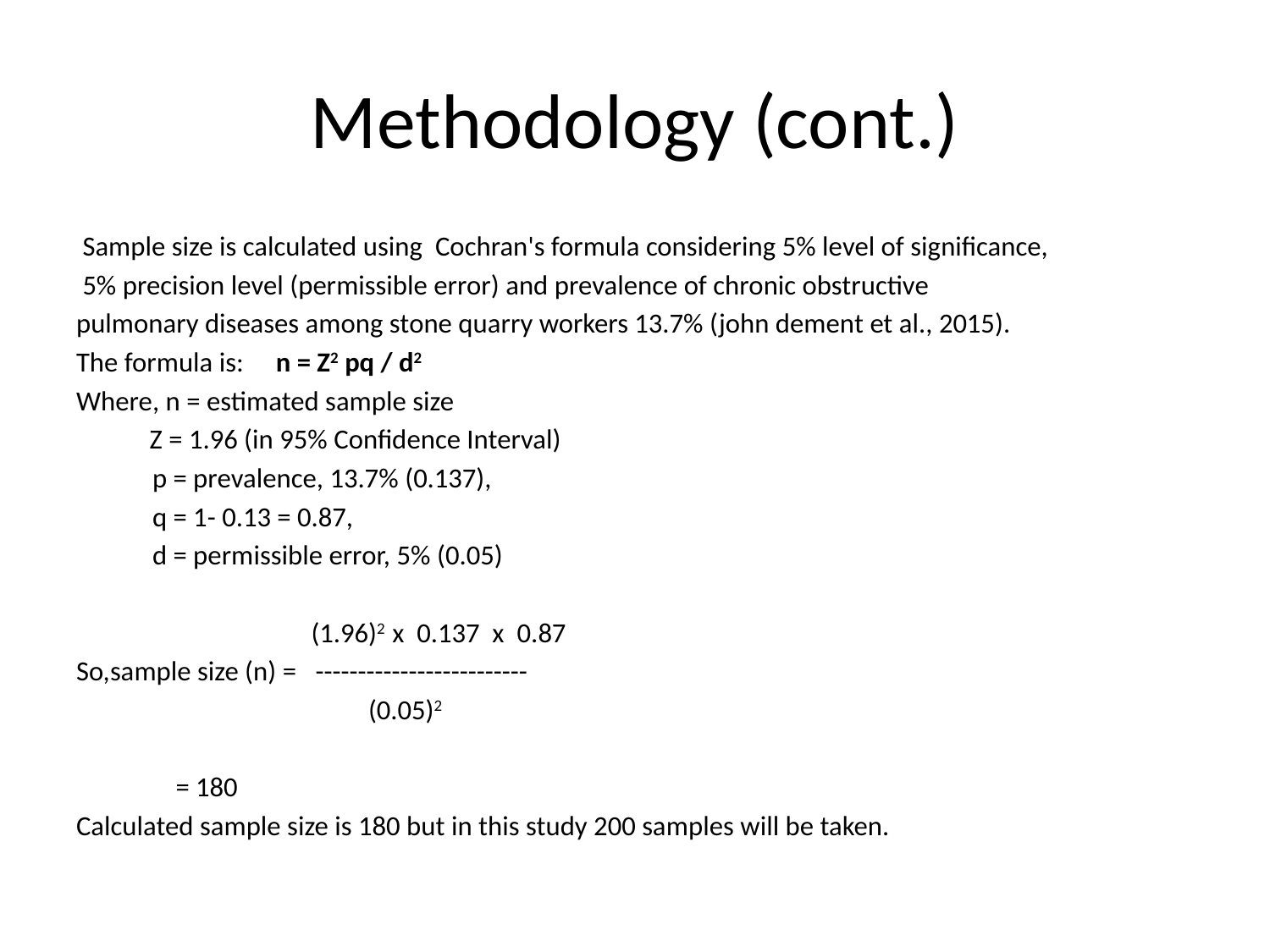

# Methodology (cont.)
 Sample size is calculated using  Cochran's formula considering 5% level of significance,
 5% precision level (permissible error) and prevalence of chronic obstructive
pulmonary diseases among stone quarry workers 13.7% (john dement et al., 2015).
The formula is:     n = Z2 pq / d2
Where, n = estimated sample size
            Z = 1.96 (in 95% Confidence Interval)
            p = prevalence, 13.7% (0.137),
            q = 1- 0.13 = 0.87,
            d = permissible error, 5% (0.05)

                                     (1.96)2  x  0.137  x  0.87
So,sample size (n) =   -------------------------
                                              (0.05)2

		         = 180
Calculated sample size is 180 but in this study 200 samples will be taken.